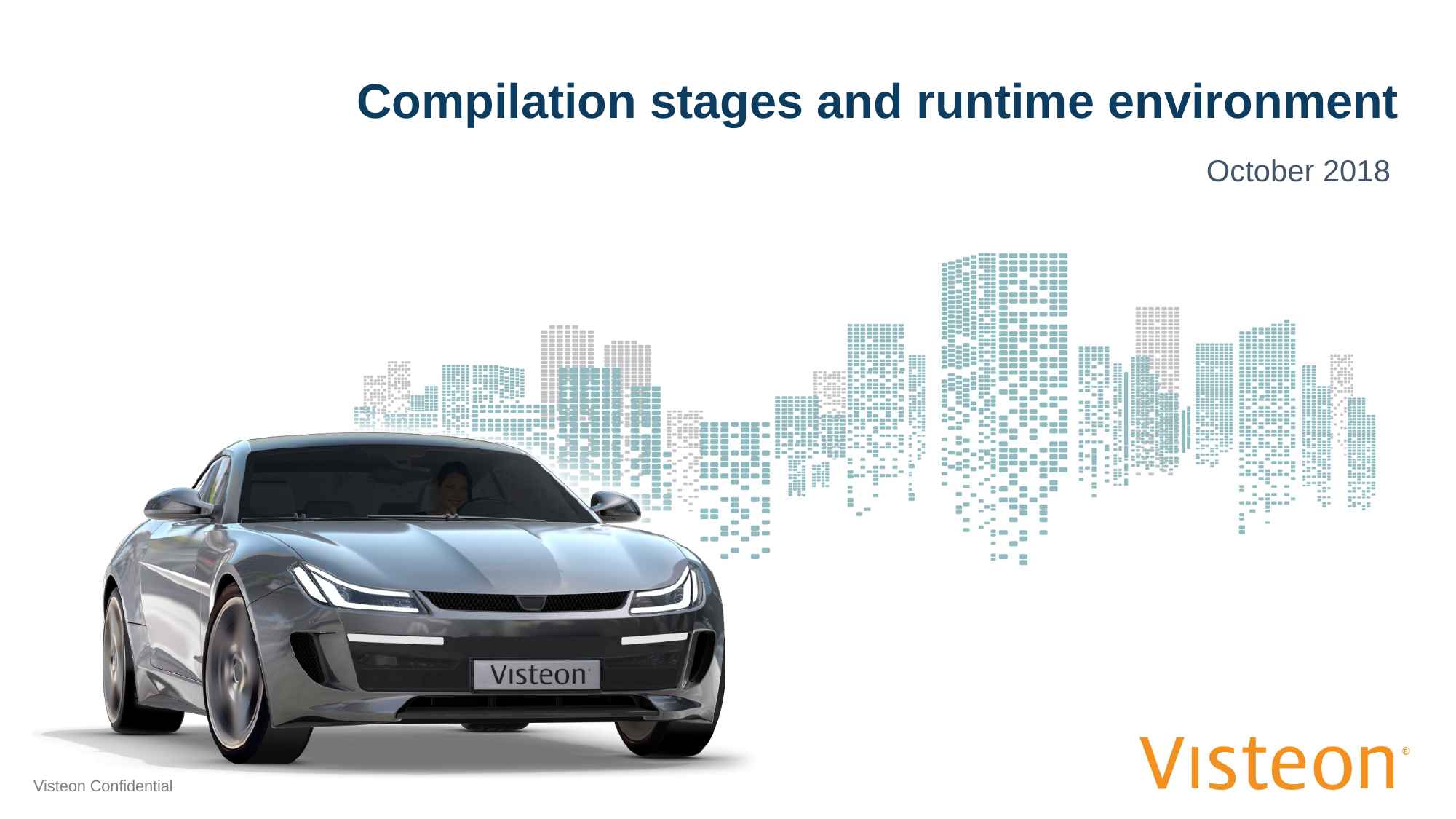

# Compilation stages and runtime environment
October 2018